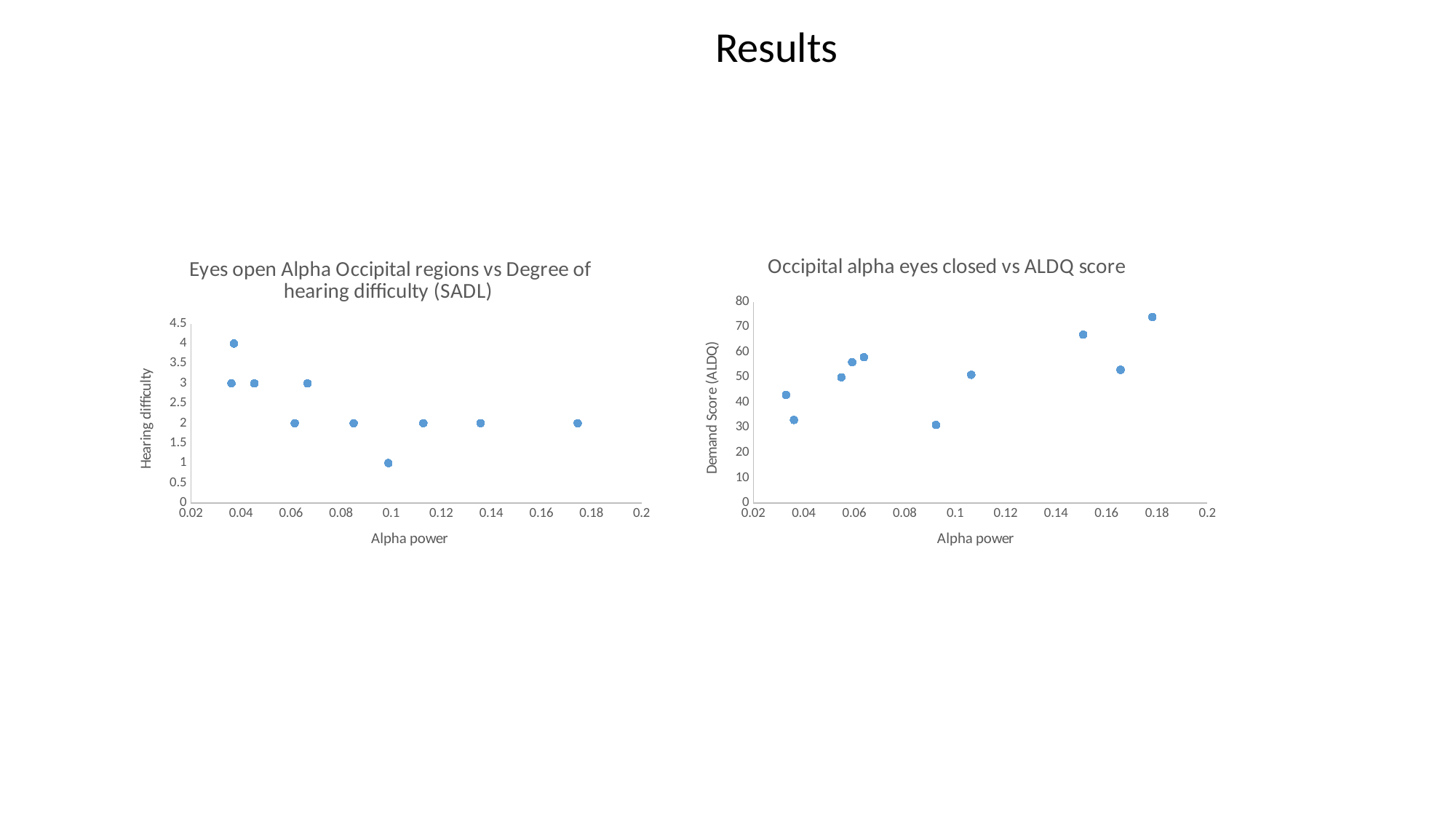

Results

### Chart:  Eyes open Alpha Occipital regions vs Degree of hearing difficulty (SADL)

| Category |  |
|---|---|

### Chart: Occipital alpha eyes closed vs ALDQ score

| Category |  |
|---|---|